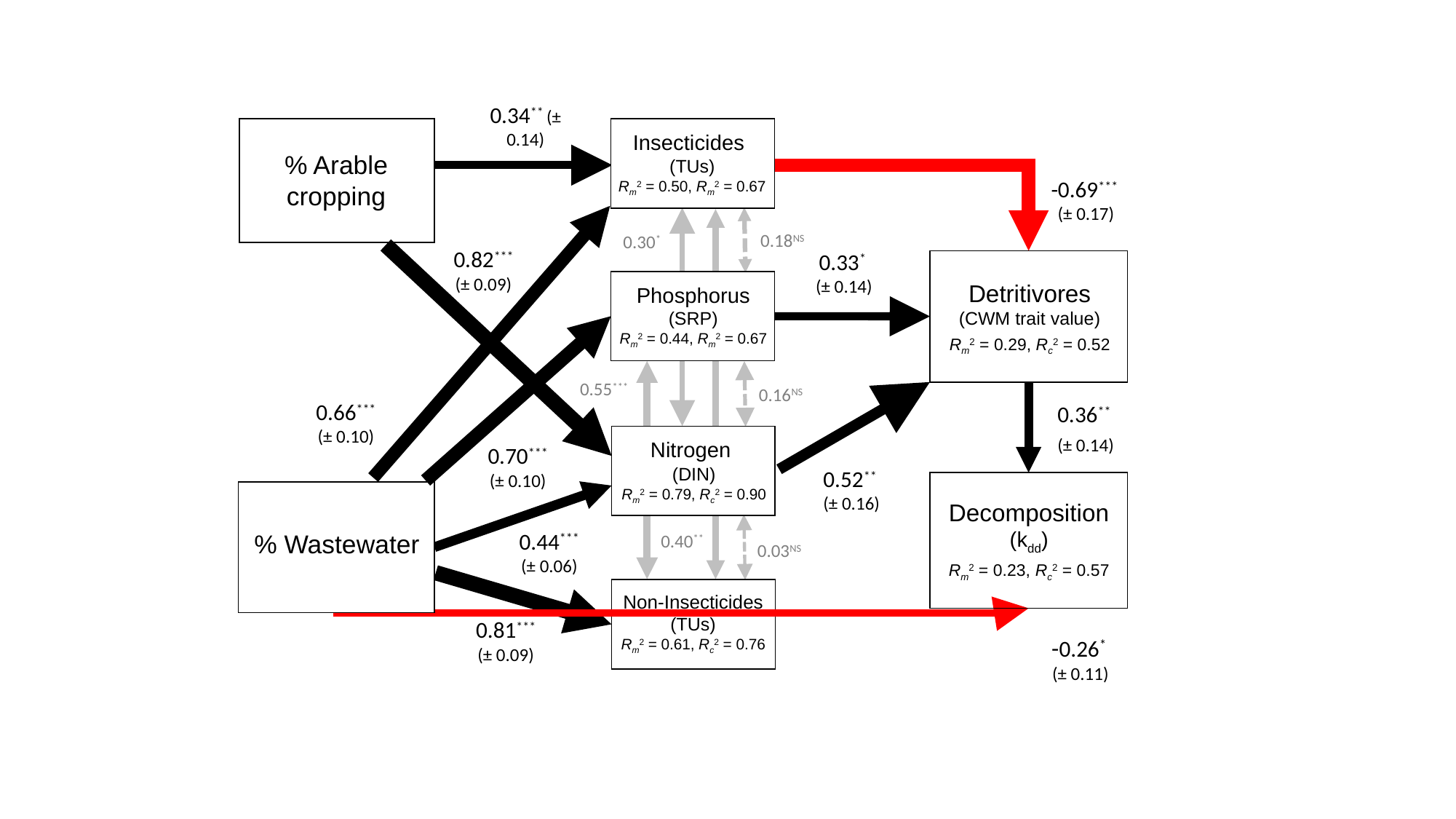

0.34** (± 0.14)

Insecticides
(TUs)
Rm2 = 0.50, Rm2 = 0.67
% Arable cropping
-0.69***
(± 0.17)
0.30*
0.18NS
0.82*** (± 0.09)
0.33*
(± 0.14)

Detritivores
(CWM trait value)
Rm2 = 0.29, Rc2 = 0.52
Phosphorus
(SRP)
Rm2 = 0.44, Rm2 = 0.67
0.55***
0.16NS
0.66*** (± 0.10)
0.36**
 (± 0.14)

Nitrogen
(DIN)
Rm2 = 0.79, Rc2 = 0.90
0.70*** (± 0.10)
0.52**
(± 0.16)

Decomposition
(kdd)
Rm2 = 0.23, Rc2 = 0.57

0.44*** (± 0.06)
% Wastewater
0.40**
0.03NS

Non-Insecticides
(TUs)
Rm2 = 0.61, Rc2 = 0.76
0.81*** (± 0.09)
-0.26*
(± 0.11)